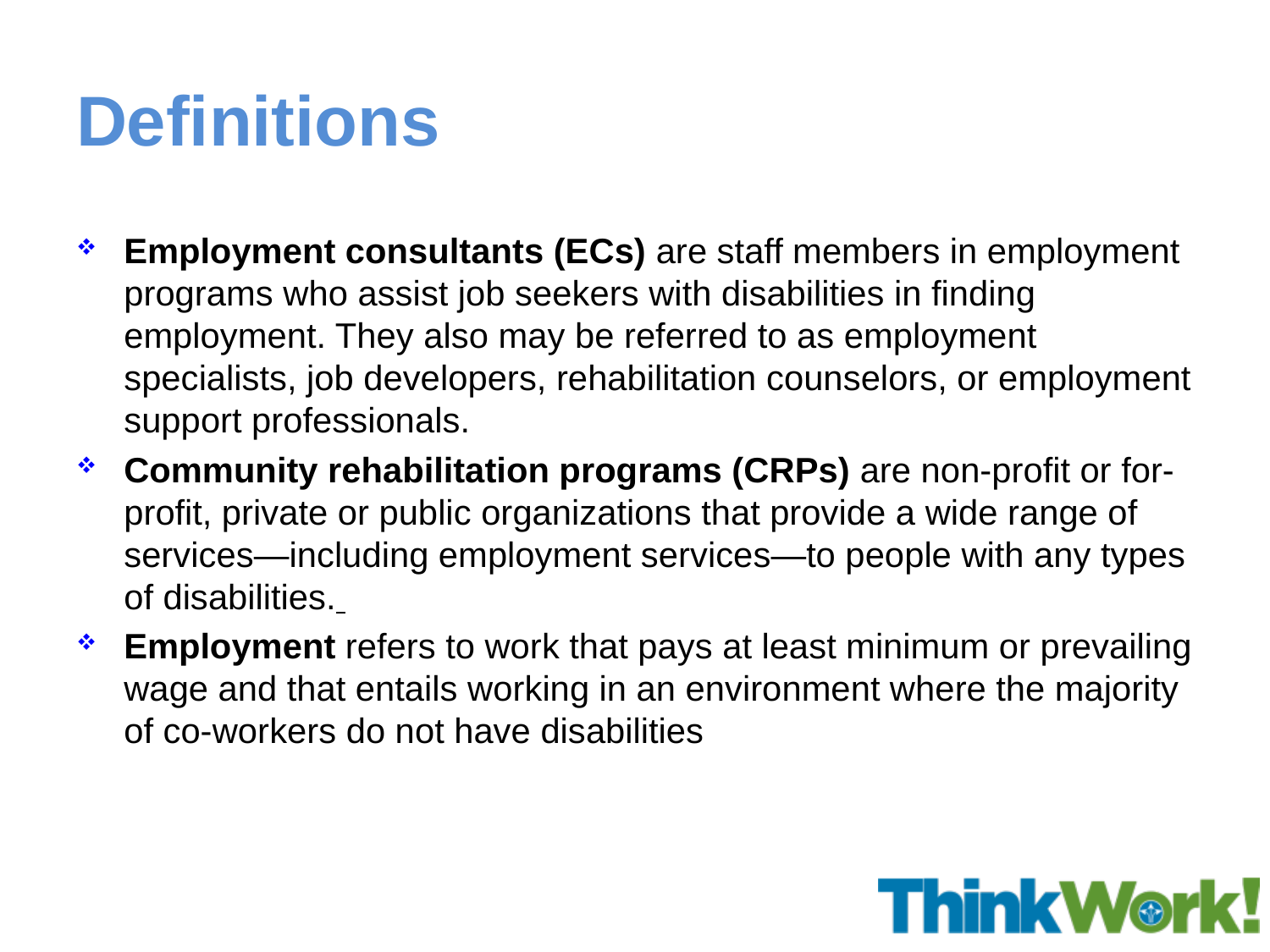

# Definitions
Employment consultants (ECs) are staff members in employment programs who assist job seekers with disabilities in finding employment. They also may be referred to as employment specialists, job developers, rehabilitation counselors, or employment support professionals.
Community rehabilitation programs (CRPs) are non-profit or for-profit, private or public organizations that provide a wide range of services—including employment services—to people with any types of disabilities.
Employment refers to work that pays at least minimum or prevailing wage and that entails working in an environment where the majority of co-workers do not have disabilities